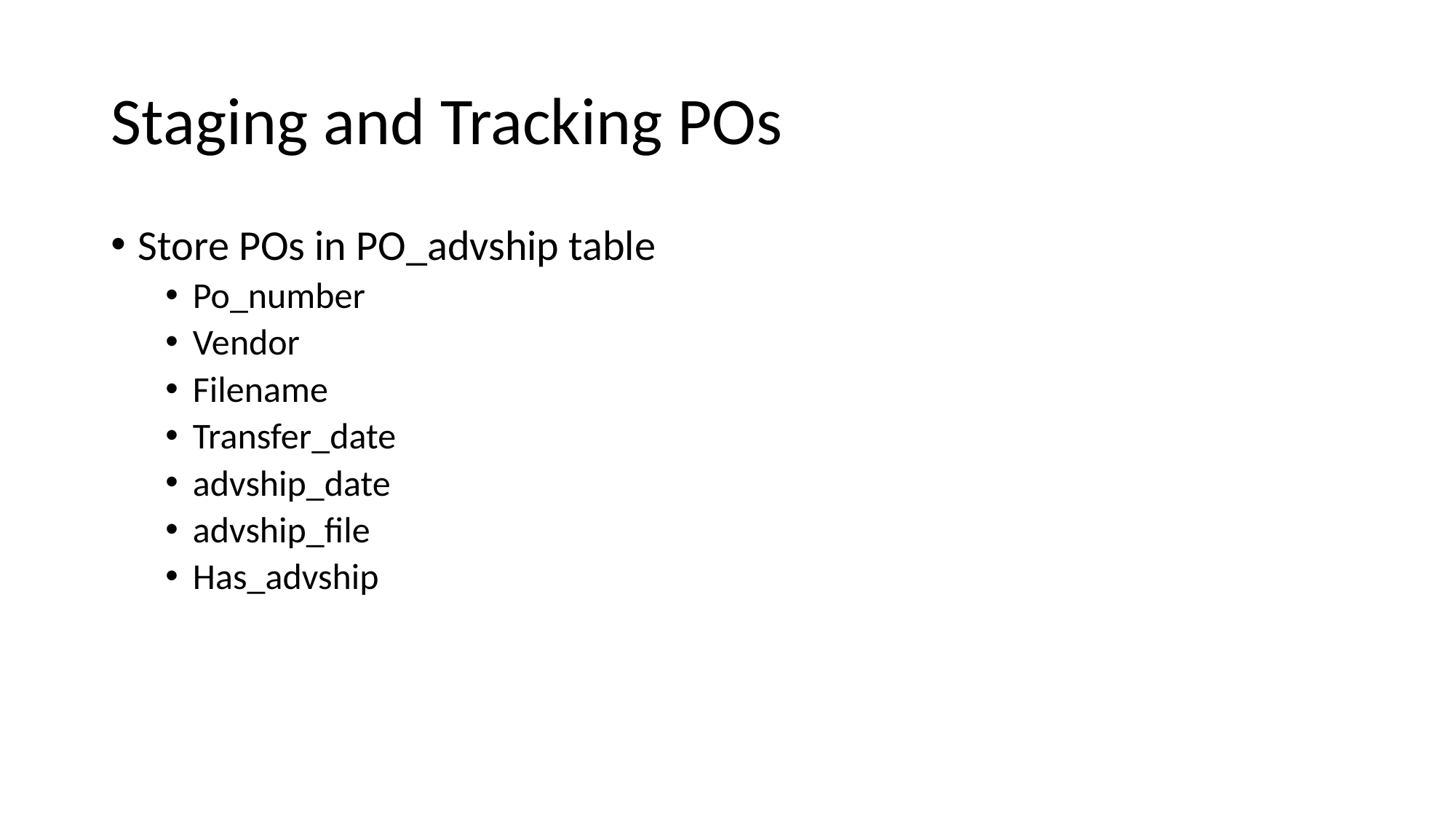

# Staging and Tracking POs
Store POs in PO_advship table
Po_number
Vendor
Filename
Transfer_date
advship_date
advship_file
Has_advship